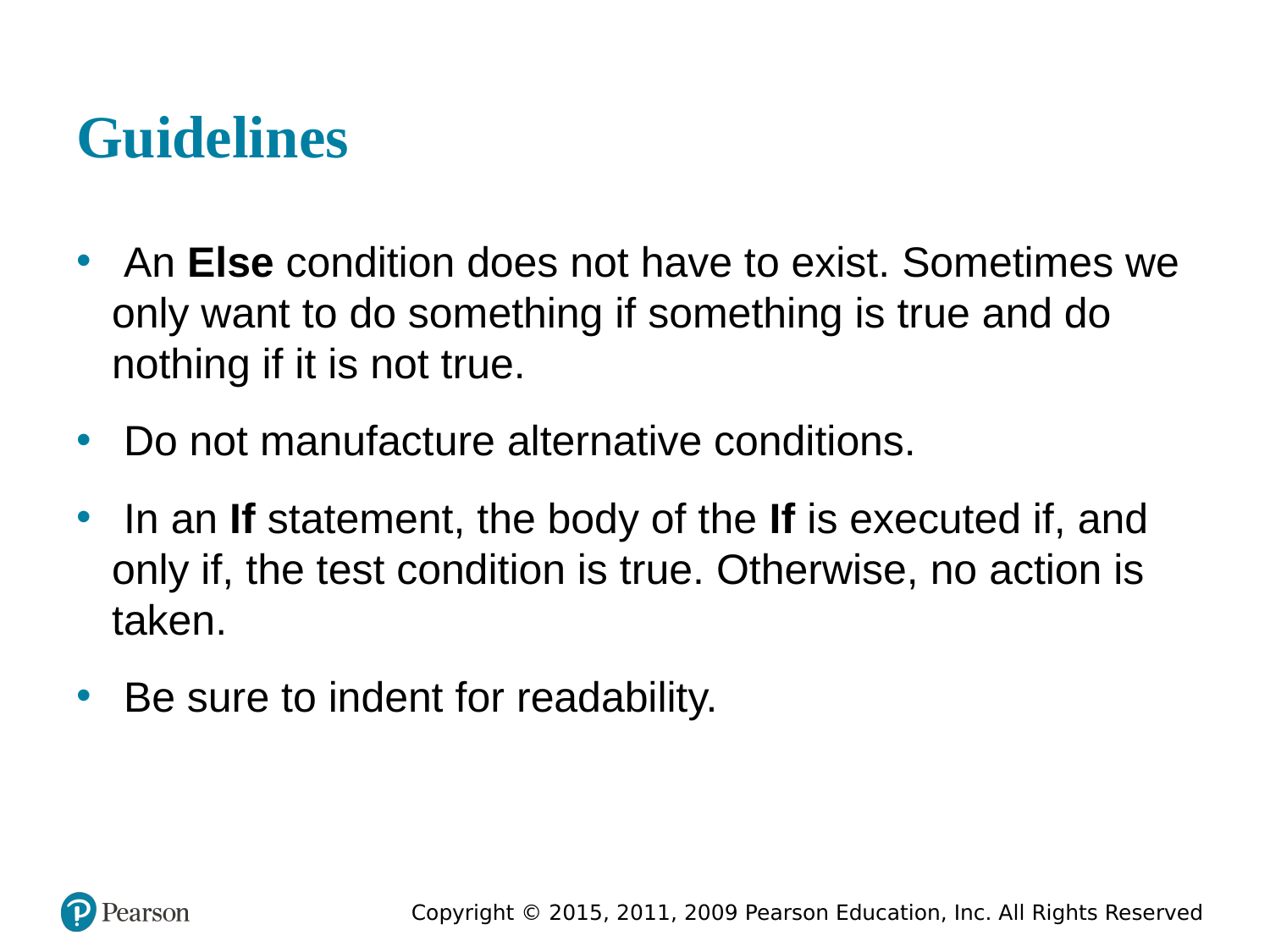

# Guidelines
 An Else condition does not have to exist. Sometimes we only want to do something if something is true and do nothing if it is not true.
 Do not manufacture alternative conditions.
 In an If statement, the body of the If is executed if, and only if, the test condition is true. Otherwise, no action is taken.
 Be sure to indent for readability.